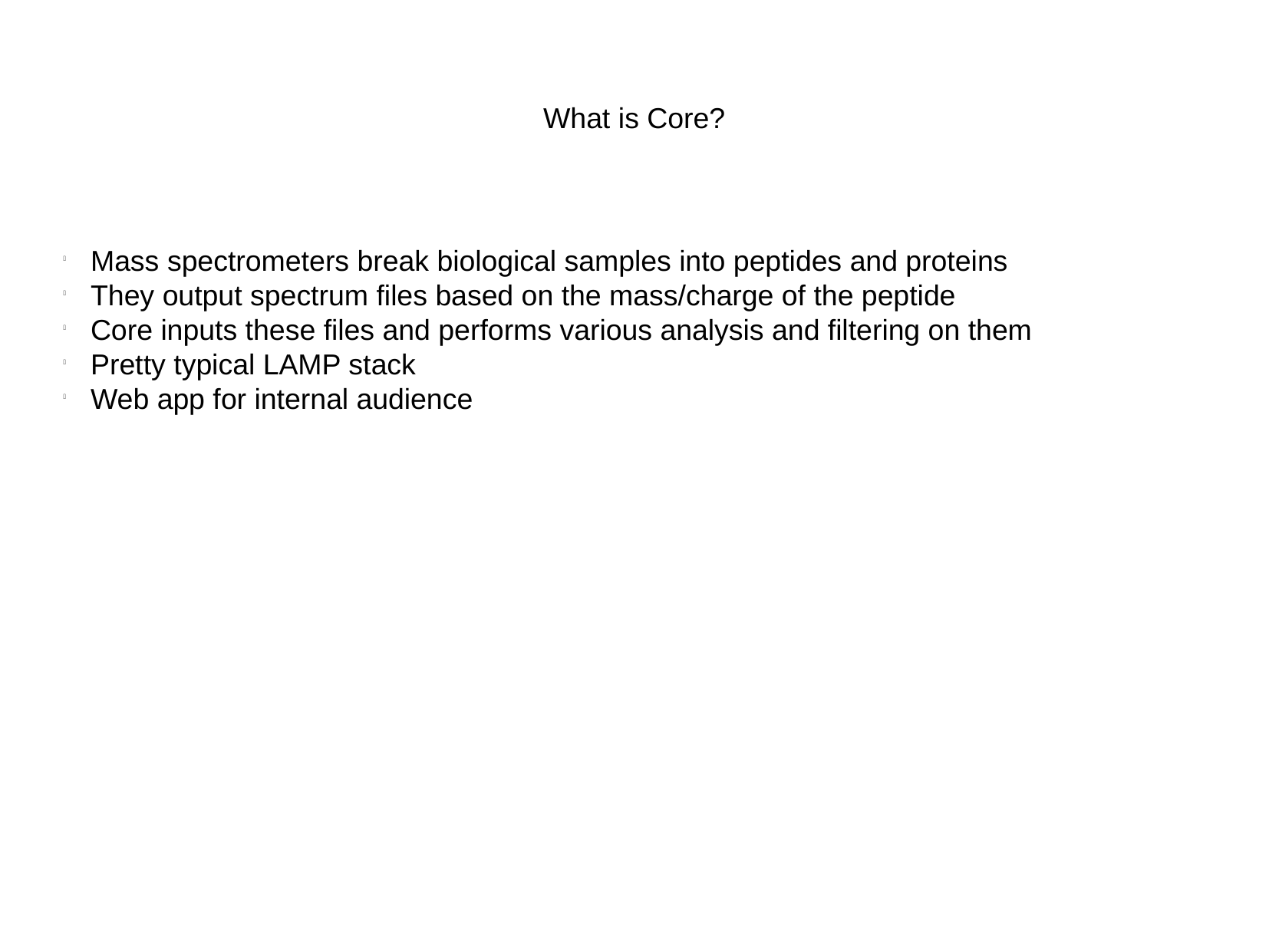

What is Core?
Mass spectrometers break biological samples into peptides and proteins
They output spectrum files based on the mass/charge of the peptide
Core inputs these files and performs various analysis and filtering on them
Pretty typical LAMP stack
Web app for internal audience